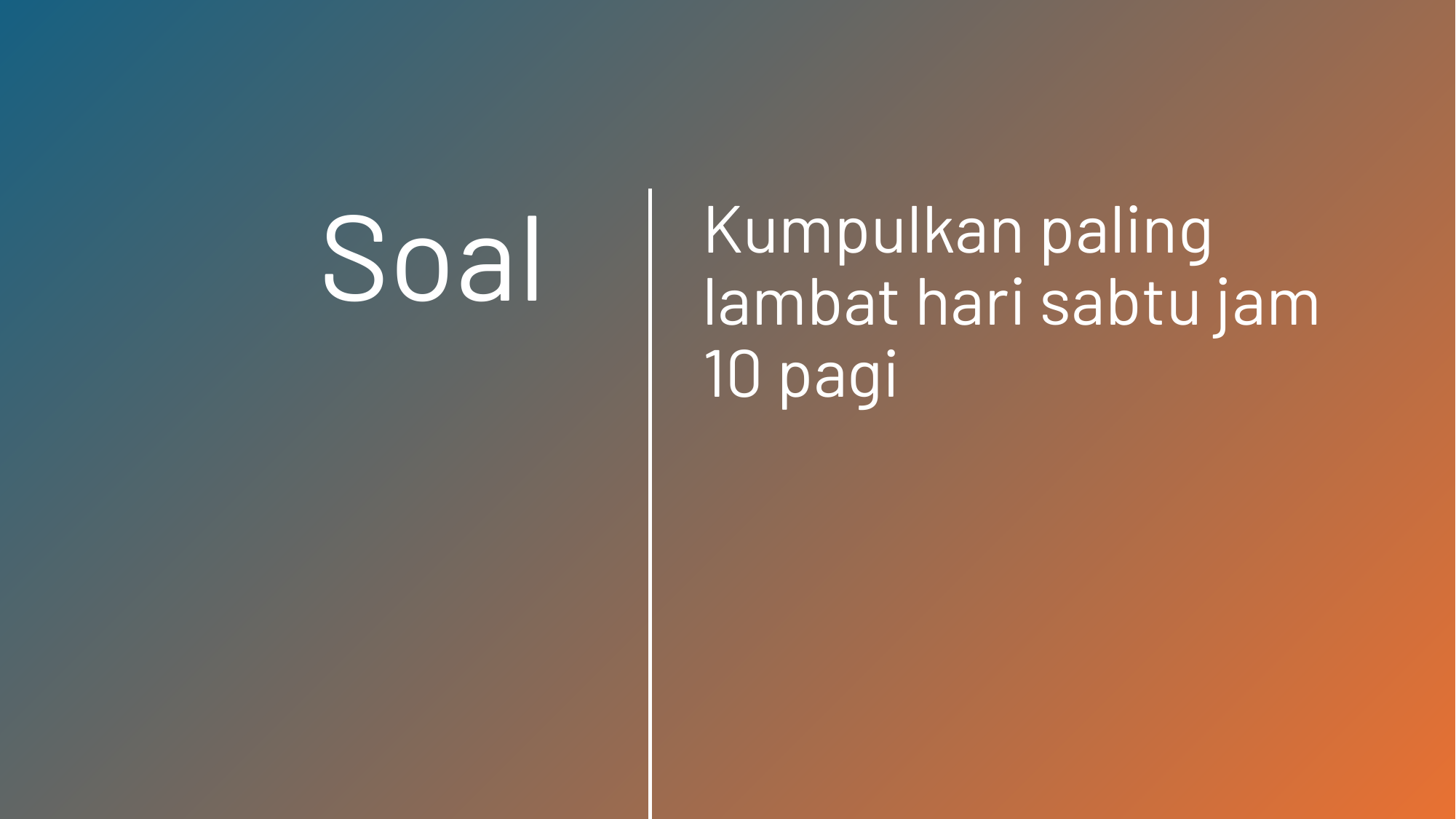

Kumpulkan paling lambat hari sabtu jam 10 pagi
# Soal